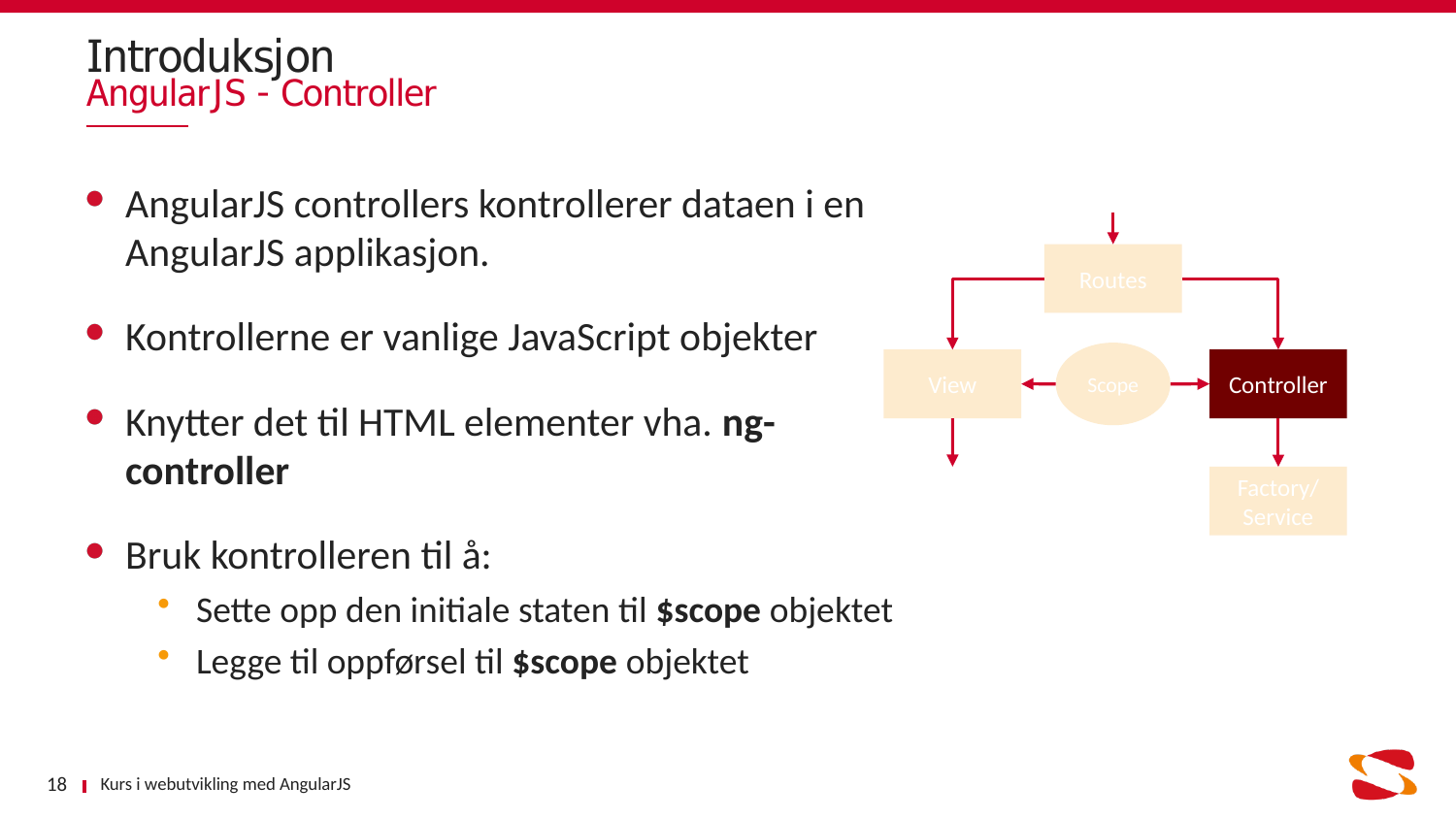

# Introduksjon
AngularJS - Controller
AngularJS controllers kontrollerer dataen i en AngularJS applikasjon.
Kontrollerne er vanlige JavaScript objekter
Knytter det til HTML elementer vha. ng-controller
Bruk kontrolleren til å:
Sette opp den initiale staten til $scope objektet
Legge til oppførsel til $scope objektet
Routes
Scope
View
Controller
Factory/ Service
Kurs i webutvikling med AngularJS
18